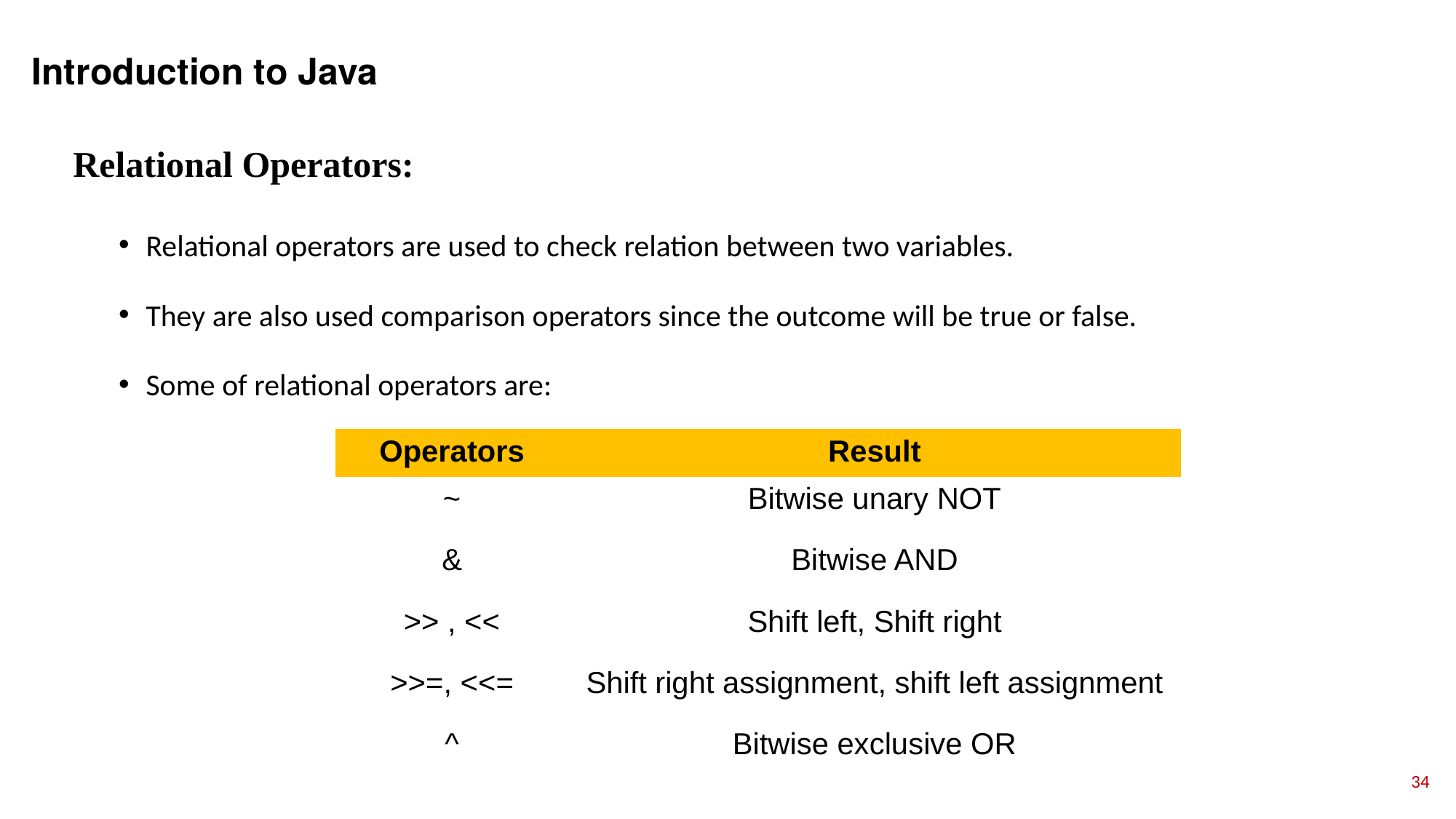

Introduction to Java
Relational Operators:
Relational operators are used to check relation between two variables.
They are also used comparison operators since the outcome will be true or false.
Some of relational operators are:
| Operators | Result |
| --- | --- |
| ~ | Bitwise unary NOT |
| & | Bitwise AND |
| >> , << | Shift left, Shift right |
| >>=, <<= | Shift right assignment, shift left assignment |
| ^ | Bitwise exclusive OR |
34